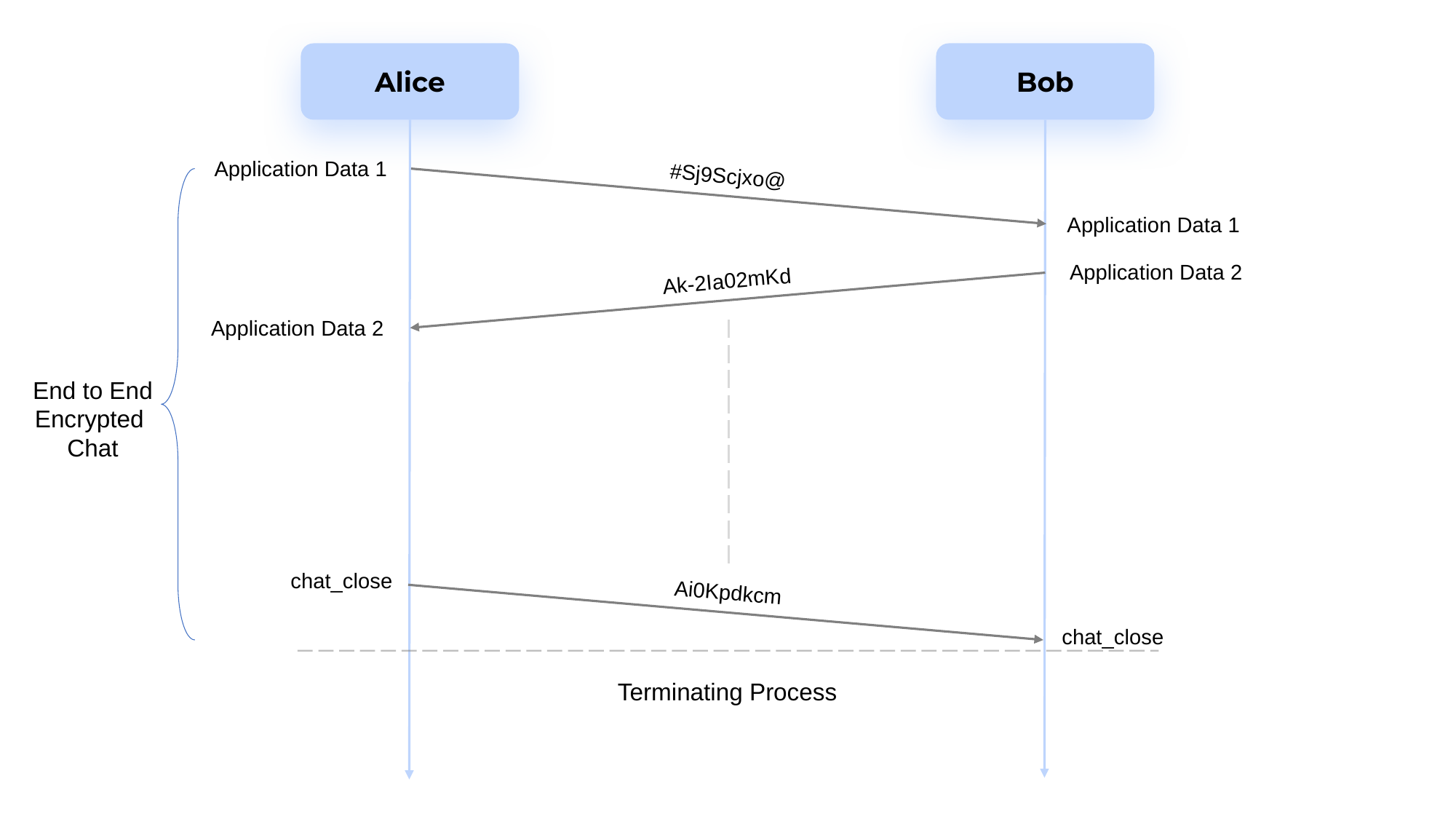

Alice
Bob
Application Data 1
#Sj9Scjxo@

Application Data 1
Application Data 2
Ak-2Ia02mKd
Application Data 2
End to End
Encrypted
Chat
chat_close
Ai0Kpdkcm
chat_close
Terminating Process